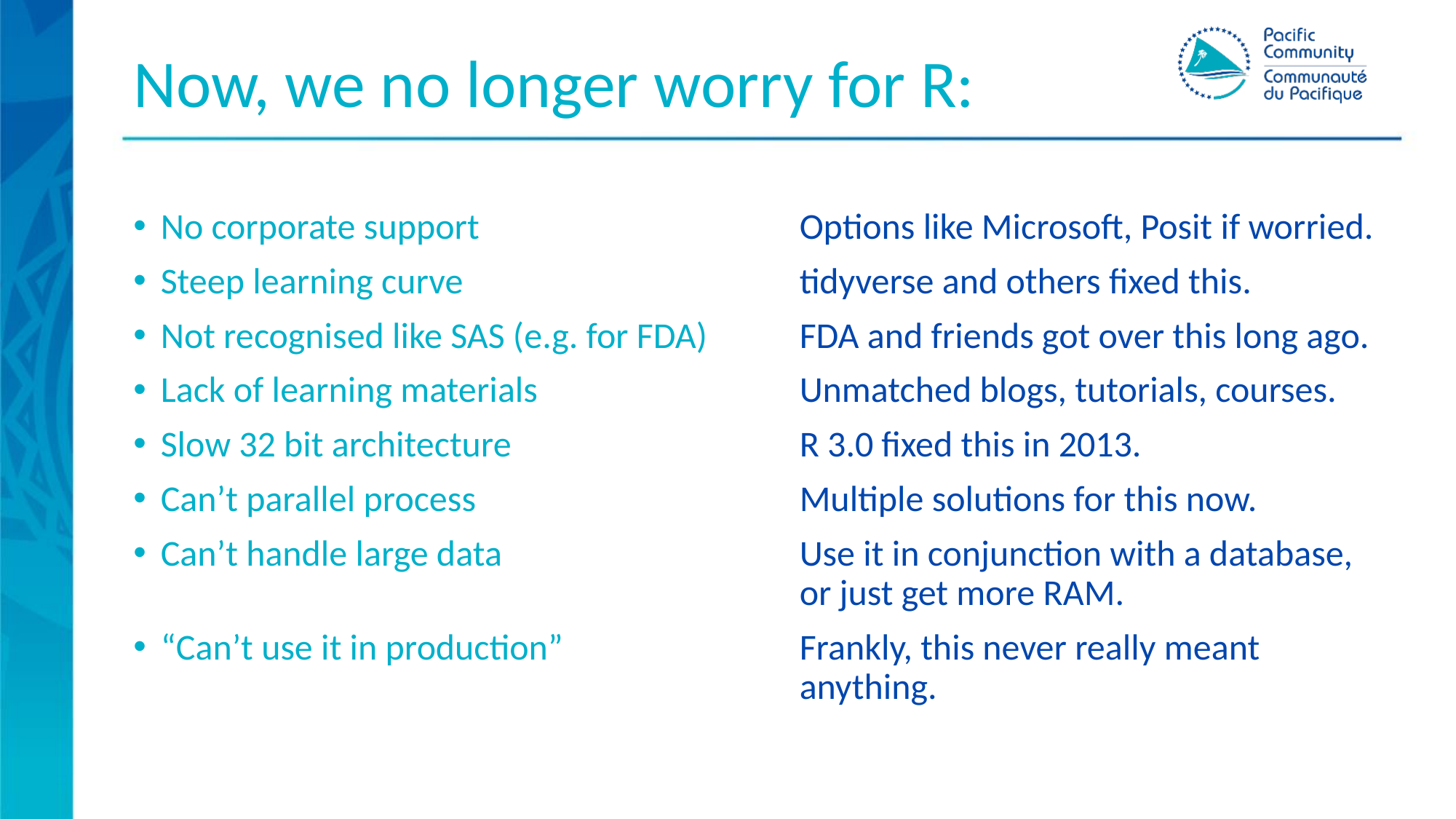

# Now, we no longer worry for R:
No corporate support
Steep learning curve
Not recognised like SAS (e.g. for FDA)
Lack of learning materials
Slow 32 bit architecture
Can’t parallel process
Can’t handle large data
“Can’t use it in production”
Options like Microsoft, Posit if worried.
tidyverse and others fixed this.
FDA and friends got over this long ago.
Unmatched blogs, tutorials, courses.
R 3.0 fixed this in 2013.
Multiple solutions for this now.
Use it in conjunction with a database, or just get more RAM.
Frankly, this never really meant anything.